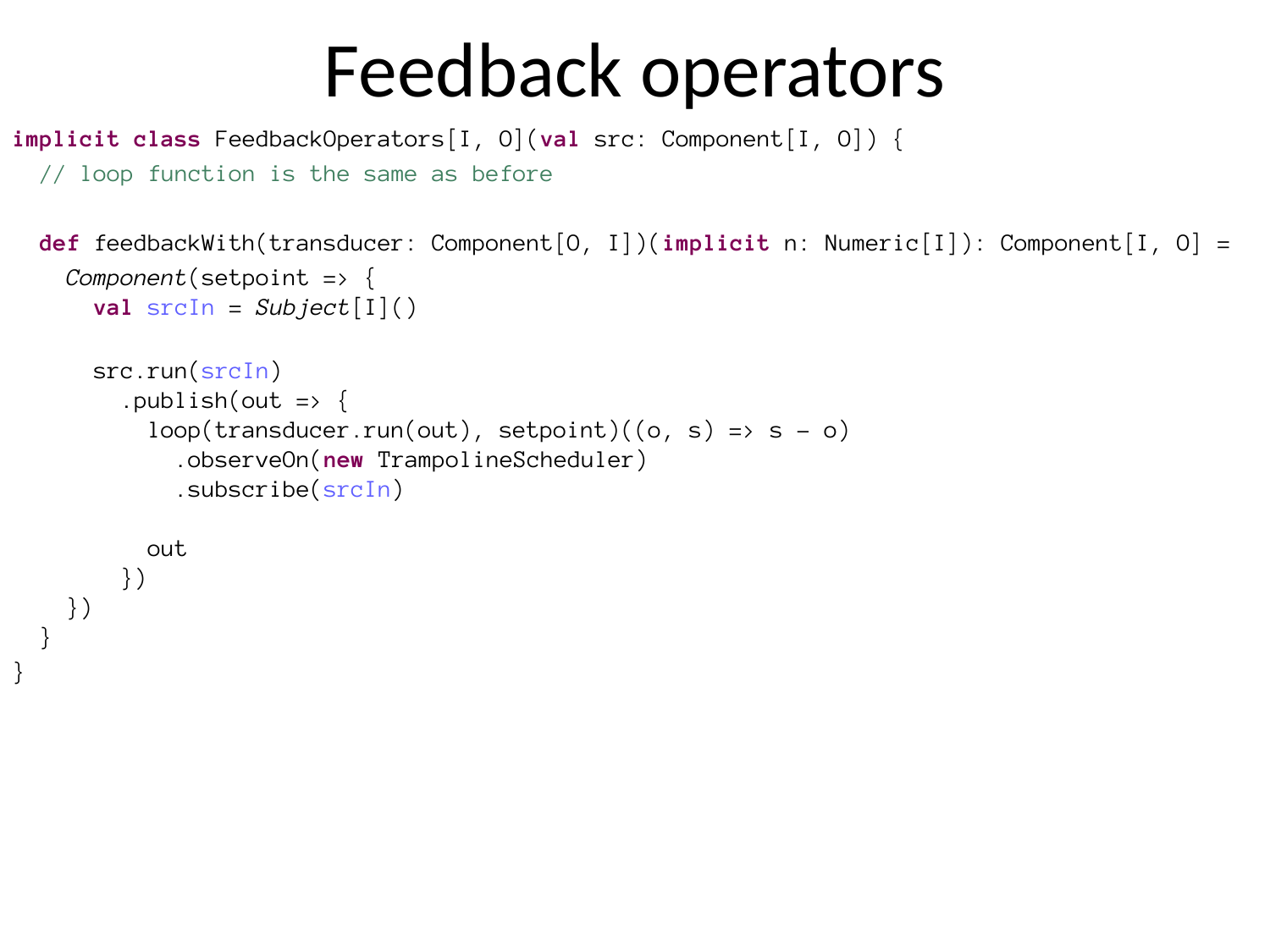

Feedback operators
implicit class FeedbackOperators[I, O](val src: Component[I, O]) {
  // loop function is the same as before

  def feedbackWith(transducer: Component[O, I])(implicit n: Numeric[I]): Component[I, O] =
    Component(setpoint => {
      val srcIn = Subject[I]()
      src.run(srcIn)
        .publish(out => {
          loop(transducer.run(out), setpoint)((o, s) => s - o)
            .observeOn(new TrampolineScheduler)
            .subscribe(srcIn)
          out
        })
    })
  }
}